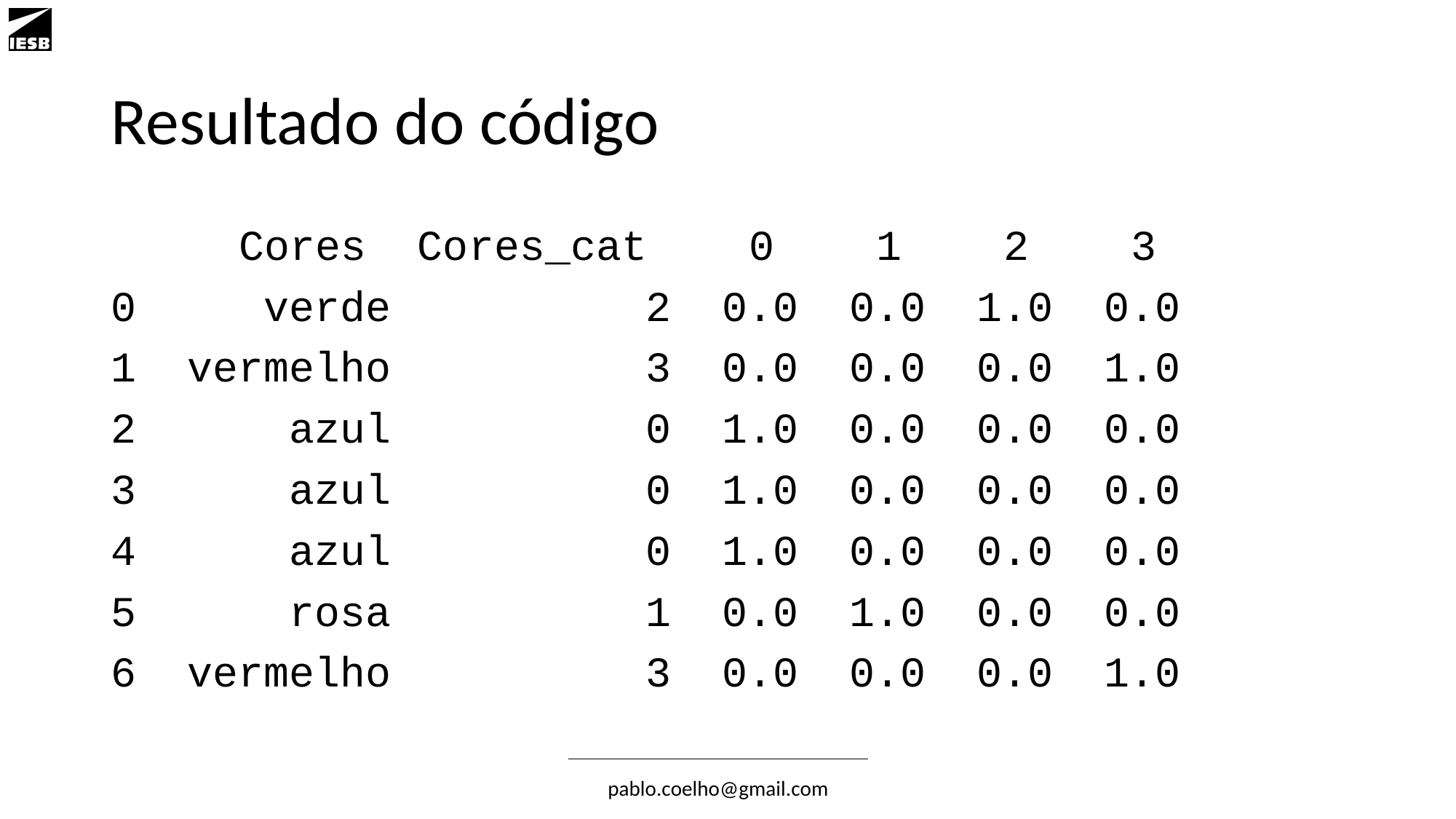

# Resultado do código
	  Cores  Cores_cat    0    1    2    3
0     verde          2  0.0  0.0  1.0  0.0
1  vermelho          3  0.0  0.0  0.0  1.0
2      azul          0  1.0  0.0  0.0  0.0
3      azul          0  1.0  0.0  0.0  0.0
4      azul          0  1.0  0.0  0.0  0.0
5      rosa          1  0.0  1.0  0.0  0.0
6  vermelho          3  0.0  0.0  0.0  1.0